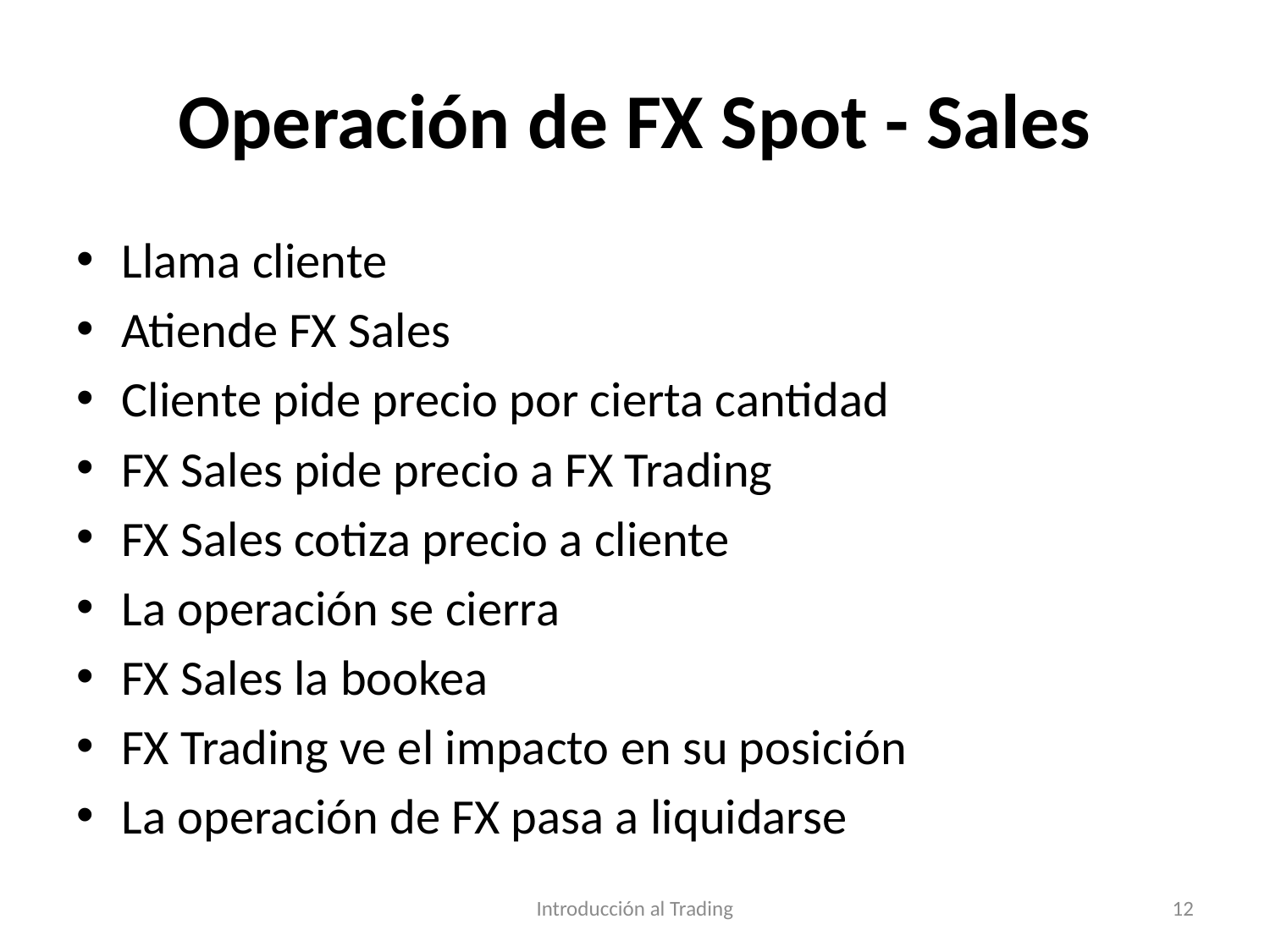

# Operación de FX Spot - Sales
Llama cliente
Atiende FX Sales
Cliente pide precio por cierta cantidad
FX Sales pide precio a FX Trading
FX Sales cotiza precio a cliente
La operación se cierra
FX Sales la bookea
FX Trading ve el impacto en su posición
La operación de FX pasa a liquidarse
Introducción al Trading
12